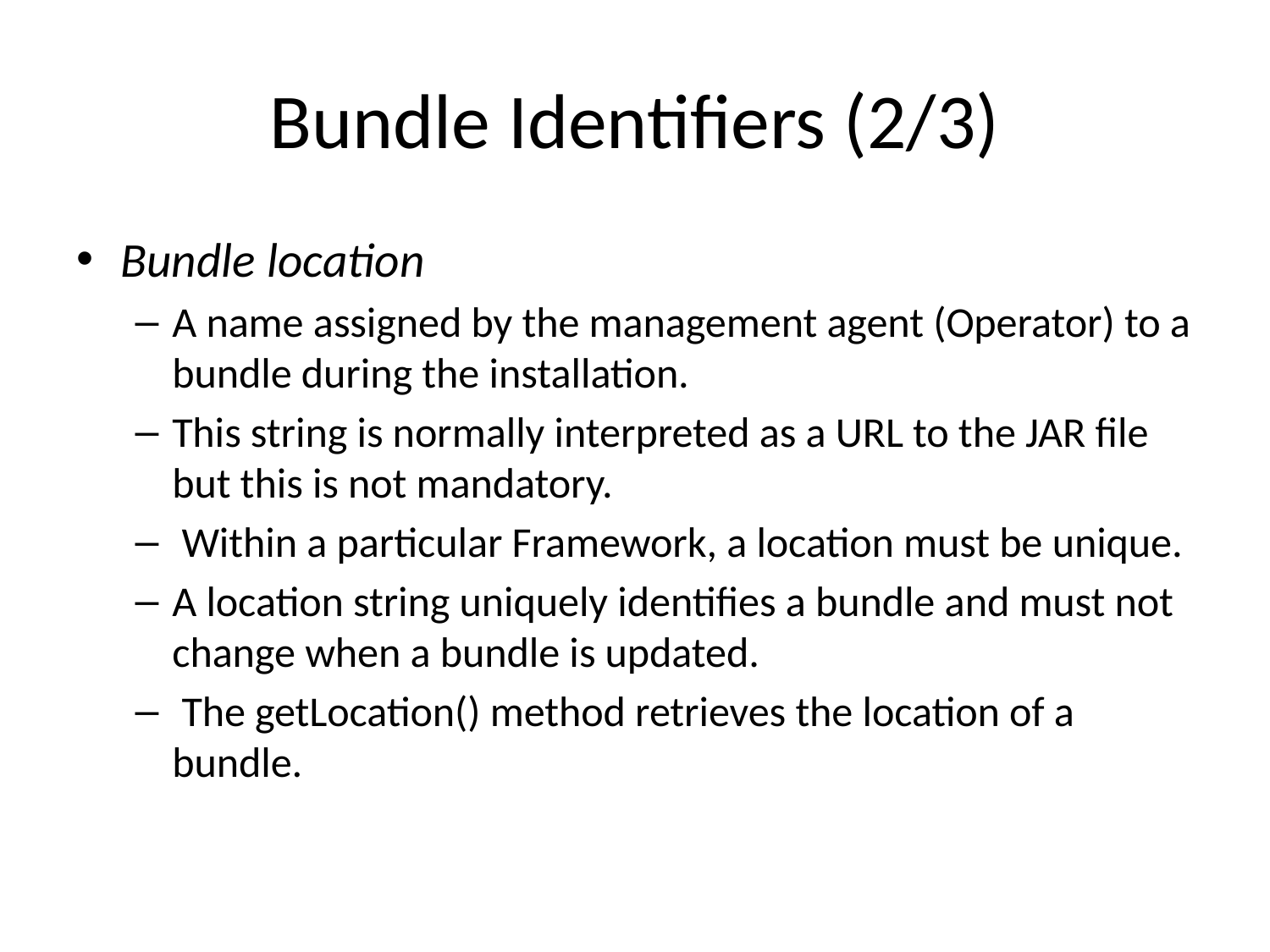

# Bundle Identifiers (2/3)
Bundle location
A name assigned by the management agent (Operator) to a bundle during the installation.
This string is normally interpreted as a URL to the JAR file but this is not mandatory.
 Within a particular Framework, a location must be unique.
A location string uniquely identifies a bundle and must not change when a bundle is updated.
 The getLocation() method retrieves the location of a bundle.